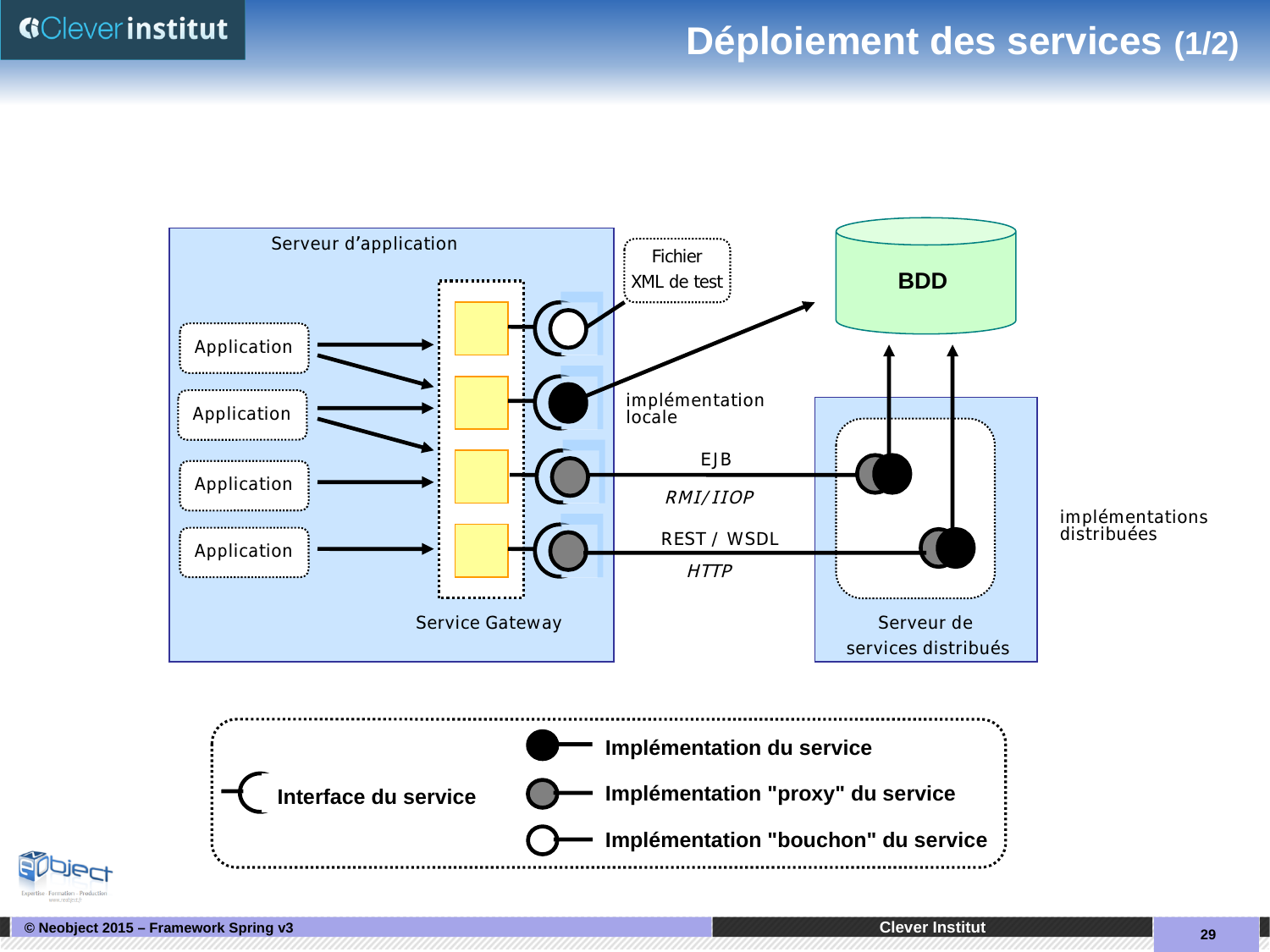

# Déploiement des services (1/2)
BDD

Serveur d’application
Fichier
XML de test

Application

implémentation locale
Application

EJB

Application
RMI/IIOP

implémentations distribuées

REST / WSDL
Application

HTTP
Service Gateway
Serveur de
 services distribués

Implémentation du service

Implémentation "proxy" du service
Interface du service

Implémentation "bouchon" du service
Implémentation "bouchon" du service